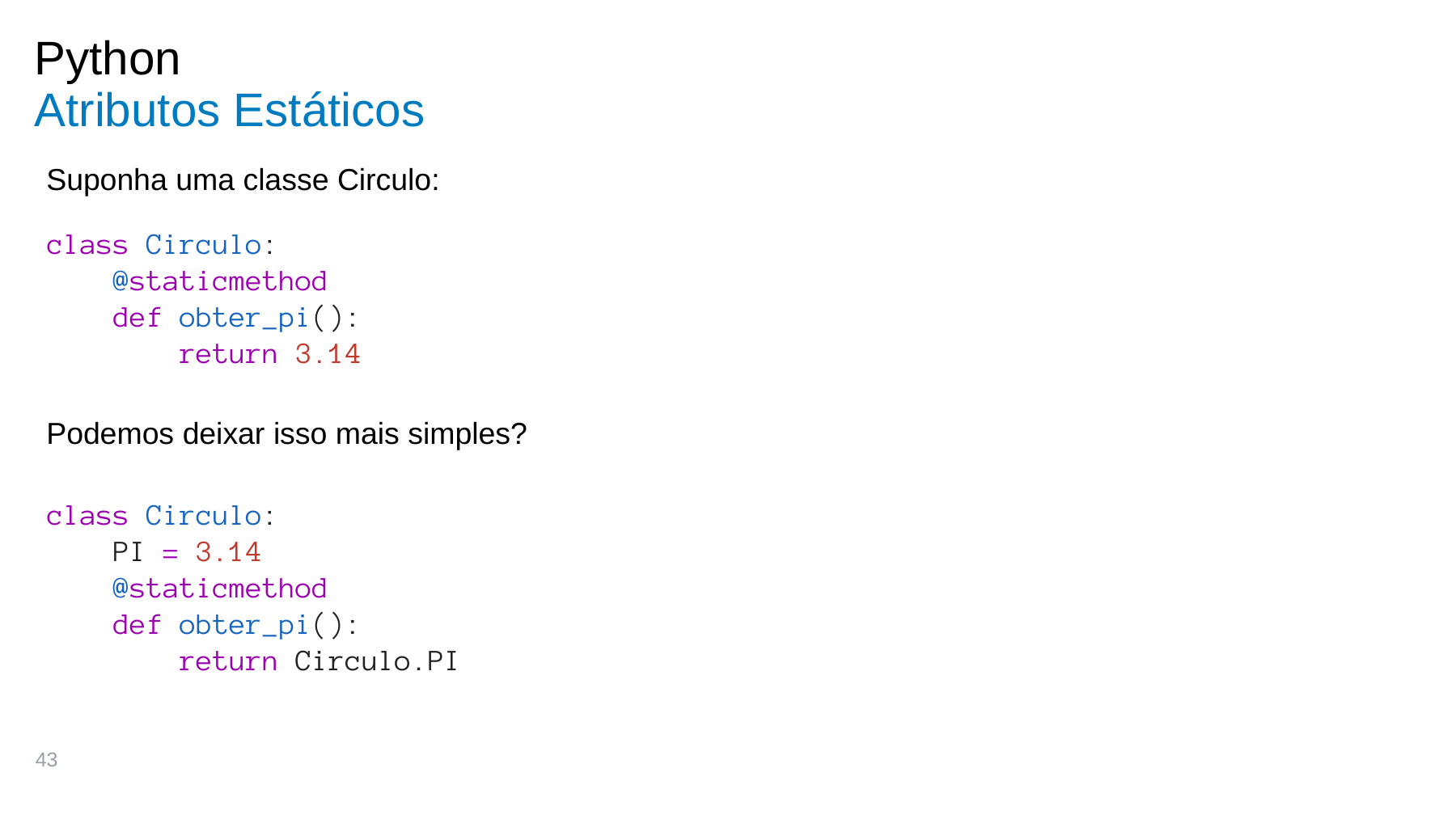

Python
# Atributos Estáticos
Suponha uma classe Circulo:
class Circulo:
    @staticmethod
    def obter_pi():
        return 3.14
Podemos deixar isso mais simples?
class Circulo:
    PI = 3.14
    @staticmethod
    def obter_pi():
        return Circulo.PI
43